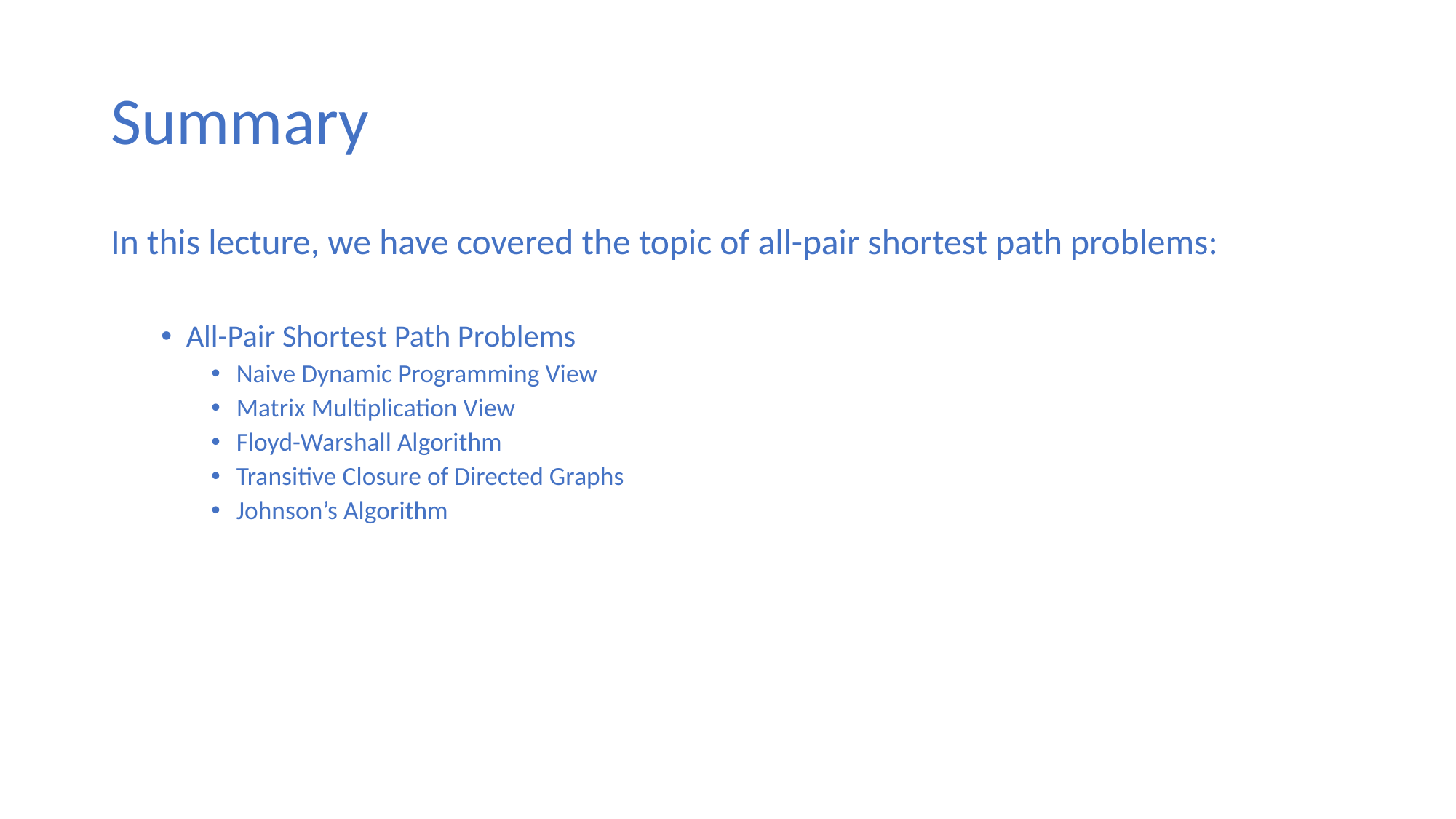

# Summary
In this lecture, we have covered the topic of all-pair shortest path problems:

All-Pair Shortest Path Problems
Naive Dynamic Programming View
Matrix Multiplication View
Floyd-Warshall Algorithm
Transitive Closure of Directed Graphs
Johnson’s Algorithm